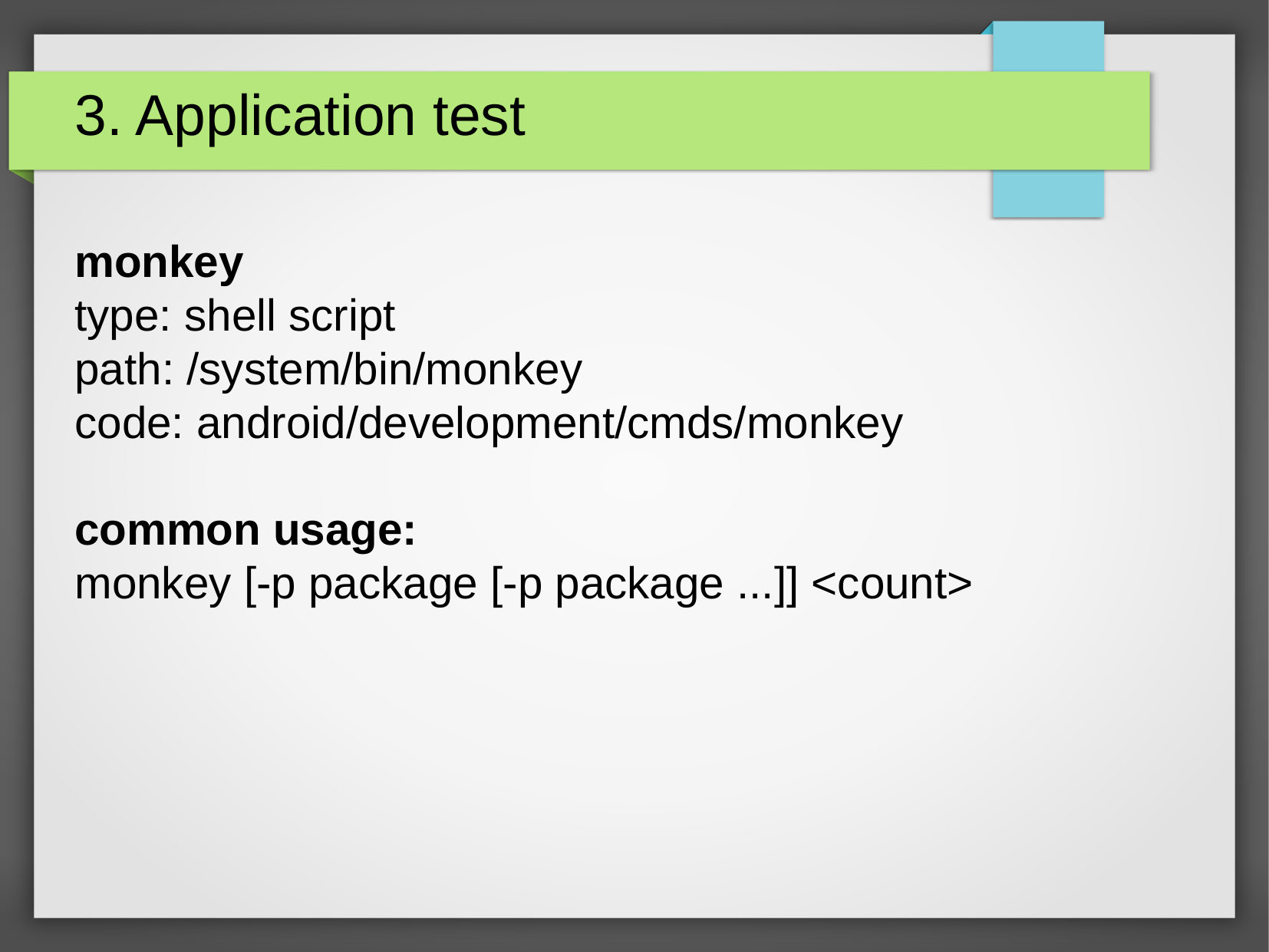

3. Application test

monkey
type: shell script
path: /system/bin/monkey
code: android/development/cmds/monkey

common usage:
monkey [-p package [-p package ...]] <count>